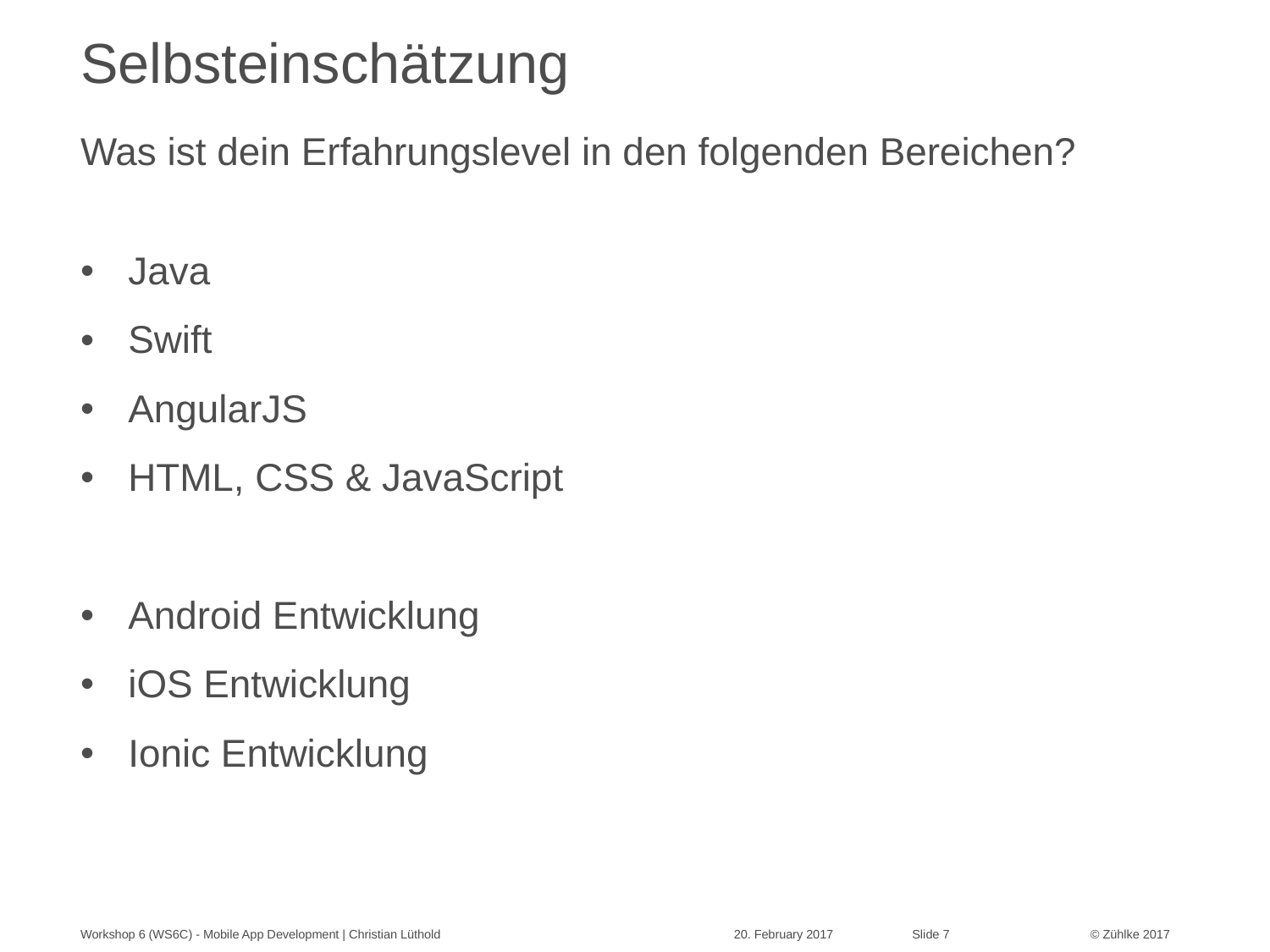

# Selbsteinschätzung
Was ist dein Erfahrungslevel in den folgenden Bereichen?
Java
Swift
AngularJS
HTML, CSS & JavaScript

Android Entwicklung
iOS Entwicklung
Ionic Entwicklung